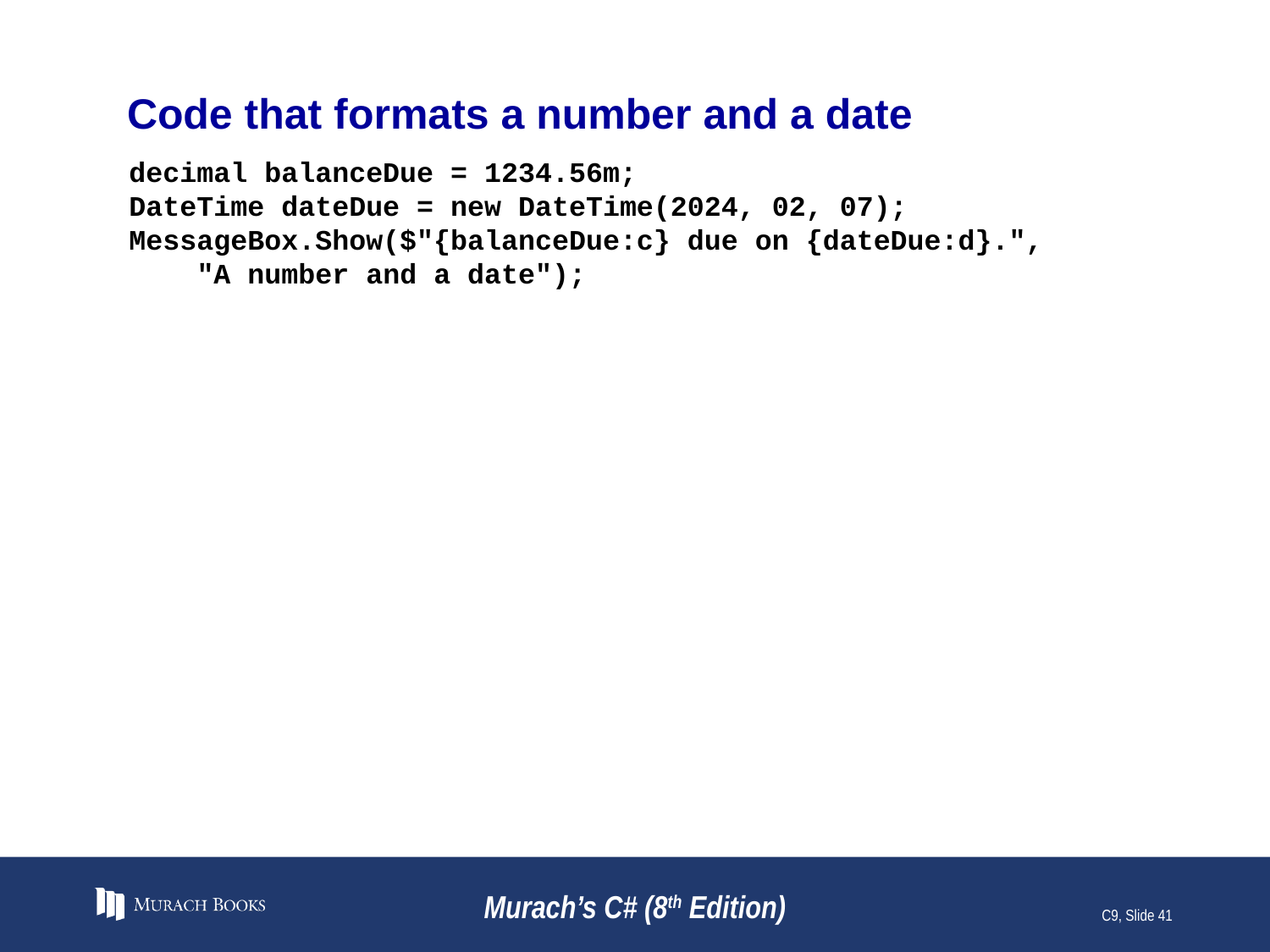

# Code that formats a number and a date
decimal balanceDue = 1234.56m;
DateTime dateDue = new DateTime(2024, 02, 07);
MessageBox.Show($"{balanceDue:c} due on {dateDue:d}.",
    "A number and a date");

Murach’s C# (8th Edition)

C9, Slide 41